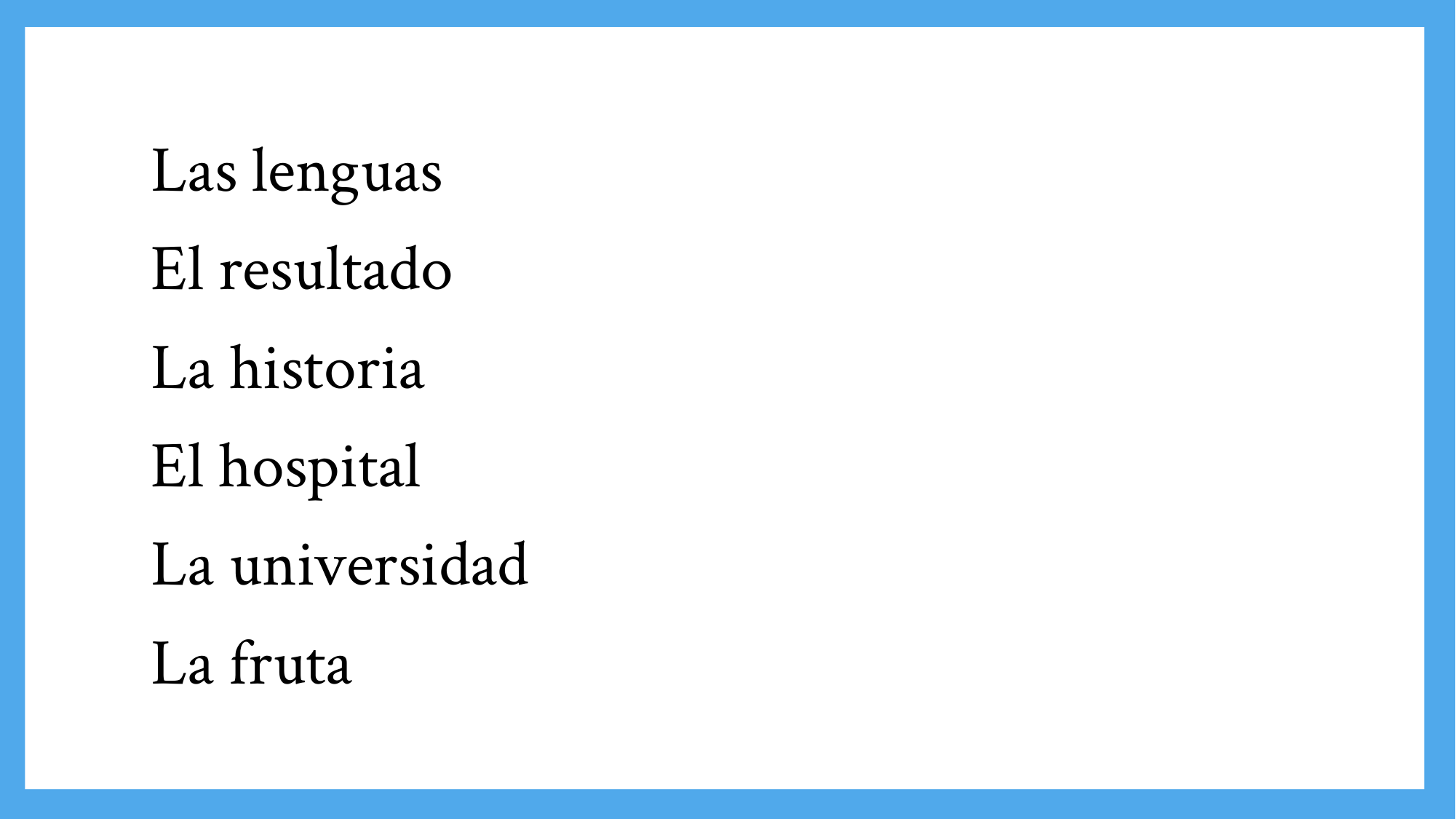

Las lenguas
El resultado
La historia
El hospital
La universidad
La fruta